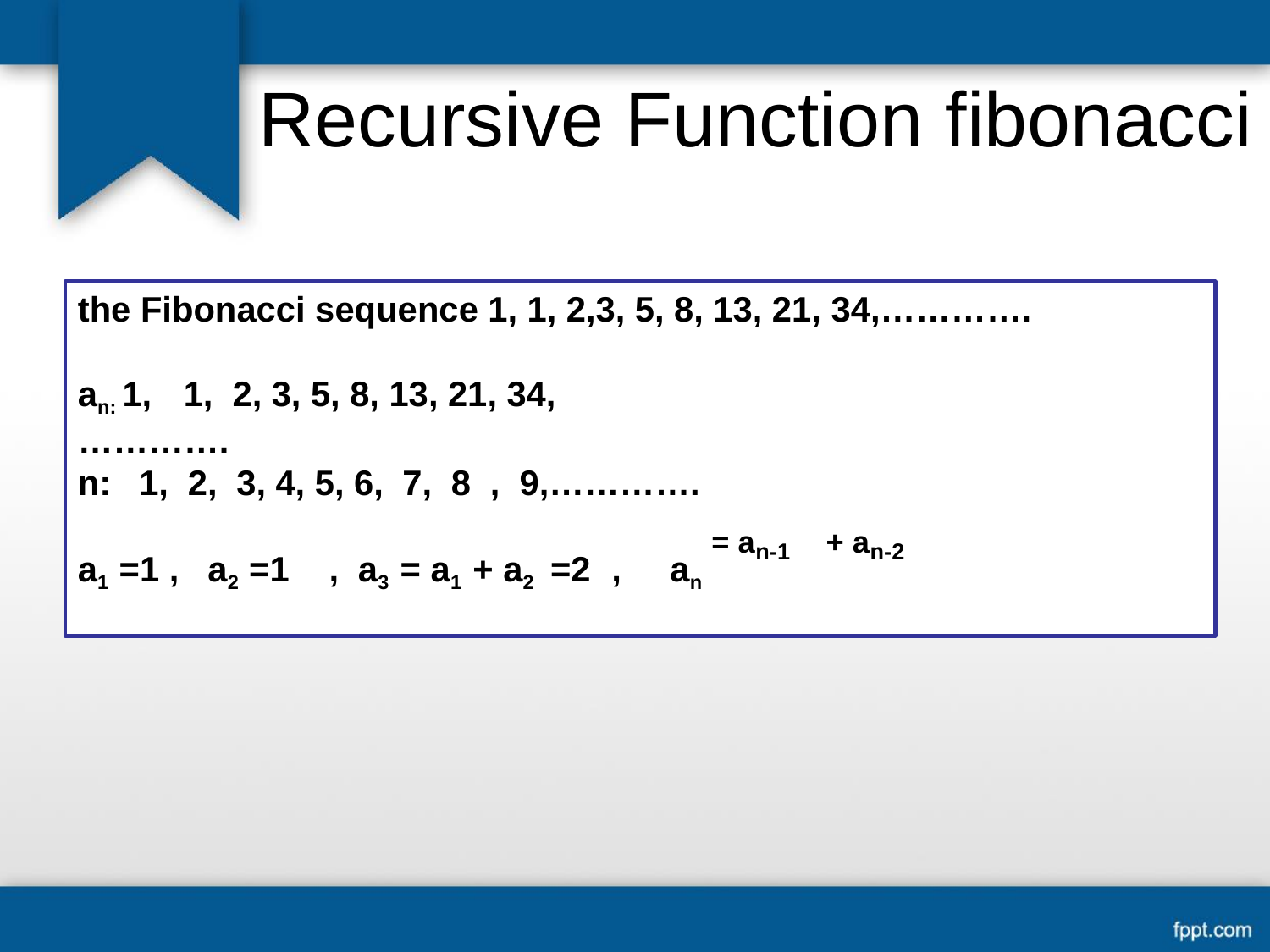

# Recursive Function fibonacci

the Fibonacci sequence 1, 1, 2,3, 5, 8, 13, 21, 34,………….
an: 1,	1,	2, 3, 5, 8, 13, 21, 34,………….
n:	1,	2,	3, 4, 5, 6,	7,	8	,	9,………….

a1 =1 ,	a2 =1	,	a3  = a1  + a2  =2	,	an
= an-1
+ an-2